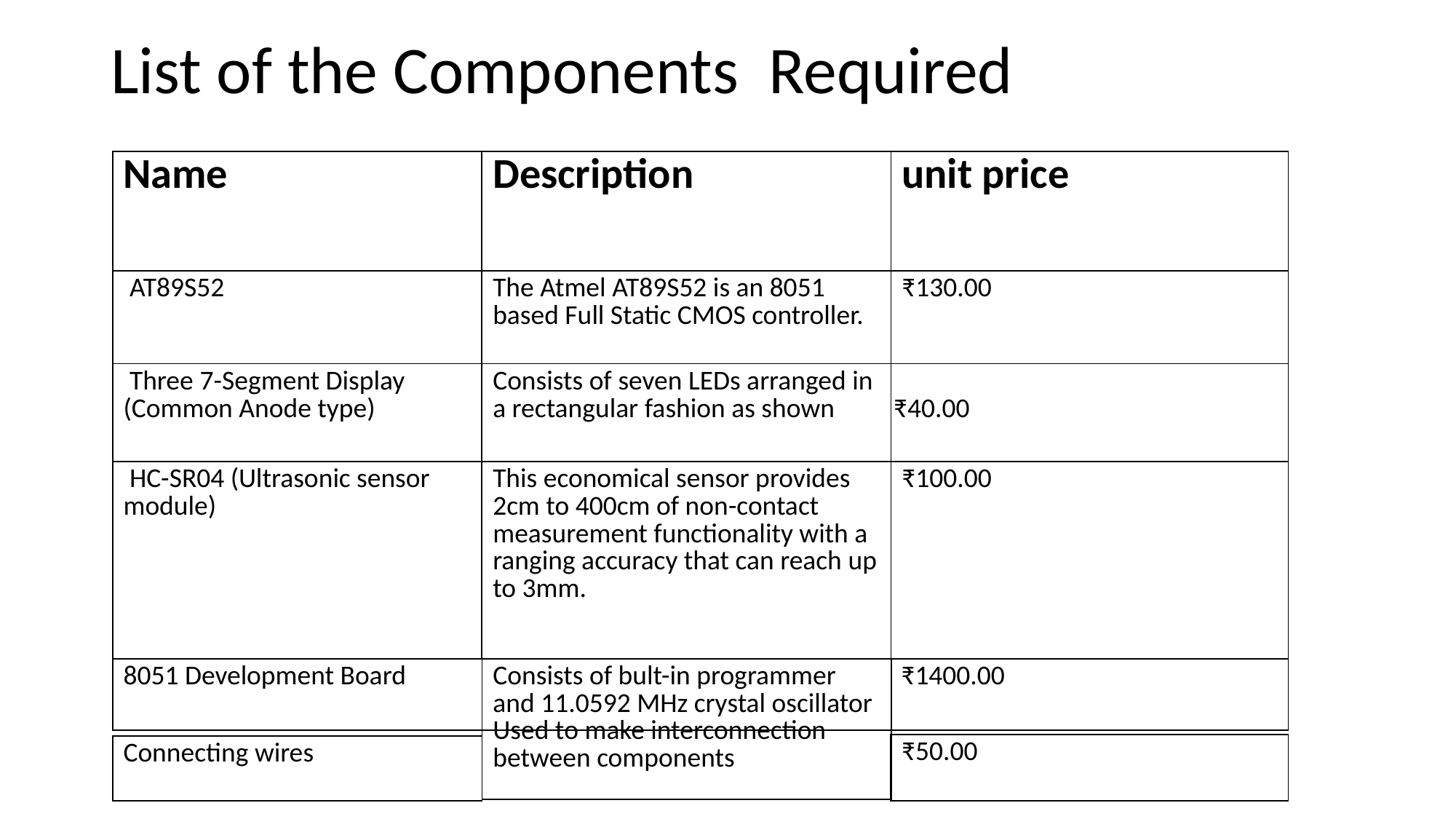

# List of the Components  Required
| Name | Description | unit price |
| --- | --- | --- |
| AT89S52 | The Atmel AT89S52 is an 8051 based Full Static CMOS controller. | ₹130.00 |
| Three 7-Segment Display (Common Anode type) | Consists of seven LEDs arranged in a rectangular fashion as shown | ₹40.00 |
| HC-SR04 (Ultrasonic sensor module) | This economical sensor provides 2cm to 400cm of non-contact measurement functionality with a ranging accuracy that can reach up to 3mm. | ₹100.00 |
| Consists of bult-in programmer and 11.0592 MHz crystal oscillator Used to make interconnection between components |
| --- |
| 8051 Development Board ₹1400.00 |
| --- |
| ₹50.00 |
| --- |
| Connecting wires |
| --- |